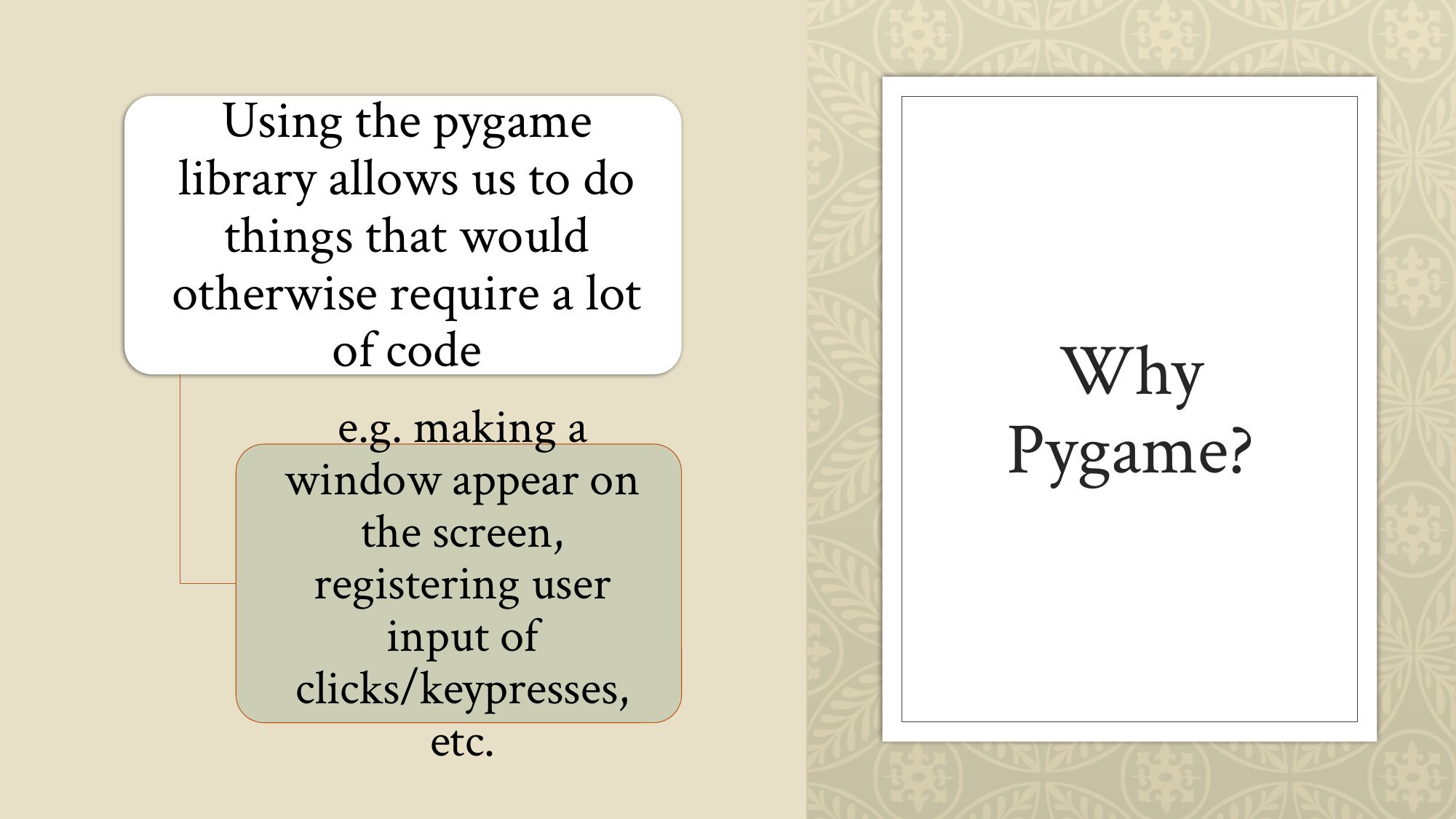

Using the pygame library allows us to do things that would otherwise require a lot of code
e.g. making a window appear on the screen, registering user input of clicks/keypresses, etc.

# Why Pygame?